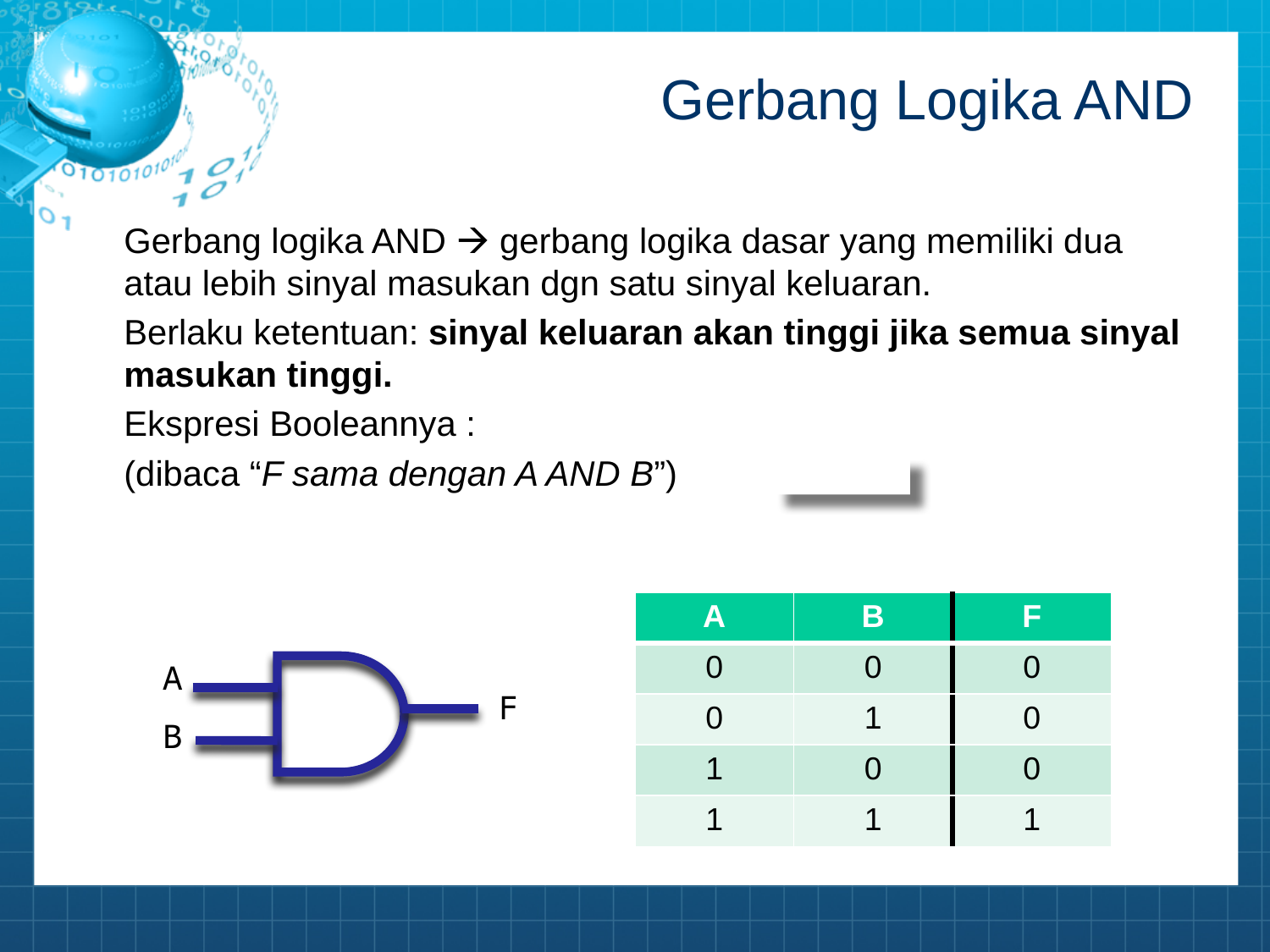

# Gerbang Logika AND
	Gerbang logika AND 🡪 gerbang logika dasar yang memiliki dua
atau lebih sinyal masukan dgn satu sinyal keluaran.
	Berlaku ketentuan: sinyal keluaran akan tinggi jika semua sinyal masukan tinggi.
	Ekspresi Booleannya :
	(dibaca “F sama dengan A AND B”)

| A | B | F |
| --- | --- | --- |
| 0 | 0 | 0 |
| 0 | 1 | 0 |
| 1 | 0 | 0 |
| 1 | 1 | 1 |
A

F
B